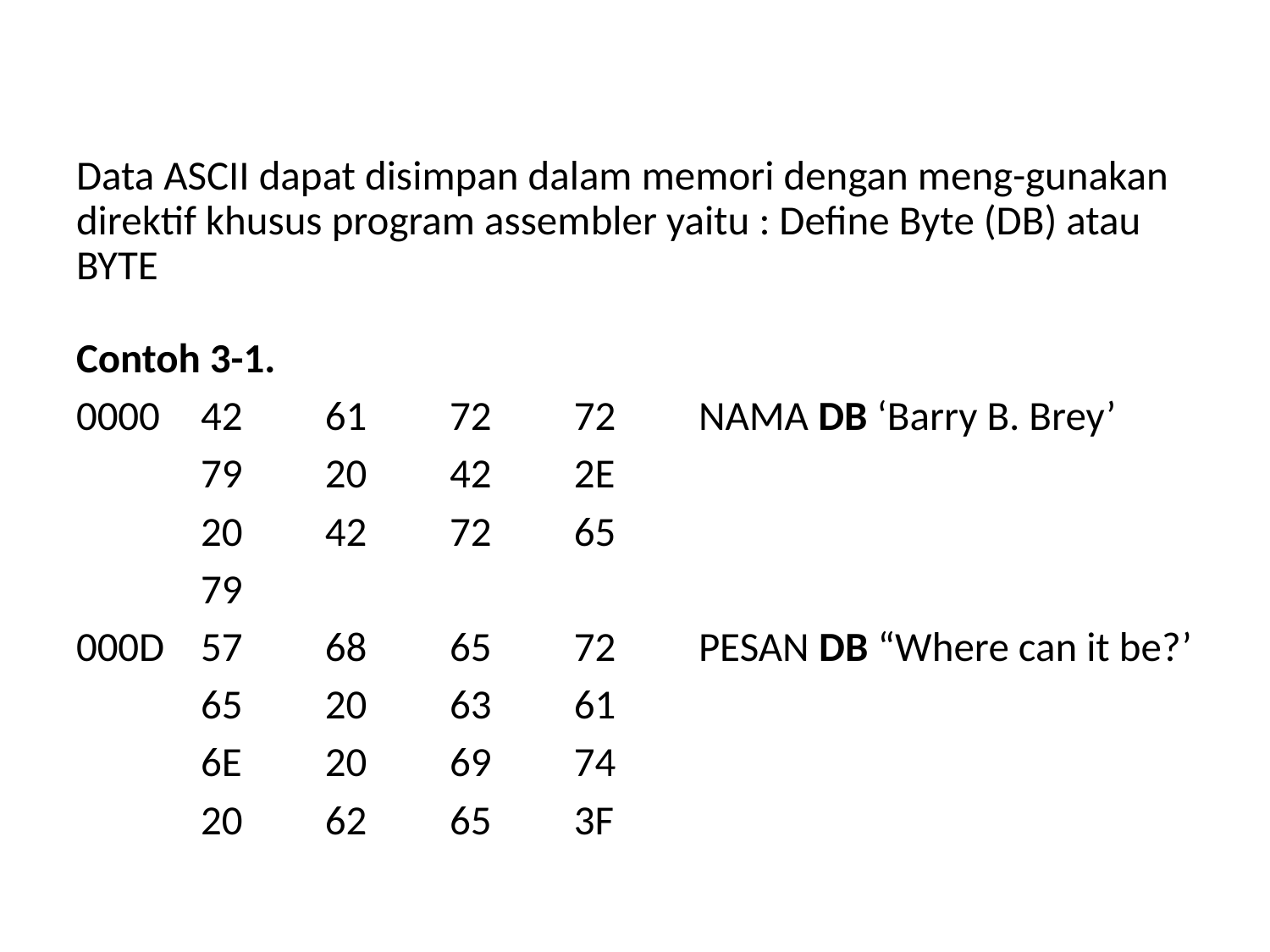

Data ASCII dapat disimpan dalam memori dengan meng-gunakan direktif khusus program assembler yaitu : Define Byte (DB) atau BYTE

Contoh 3-1.
0000	42	61	72	72	NAMA DB ‘Barry B. Brey’
	79	20	42	2E
	20	42	72	65
	79
000D	57	68	65	72	PESAN DB “Where can it be?’
	65	20	63	61
	6E	20	69	74
	20	62	65	3F